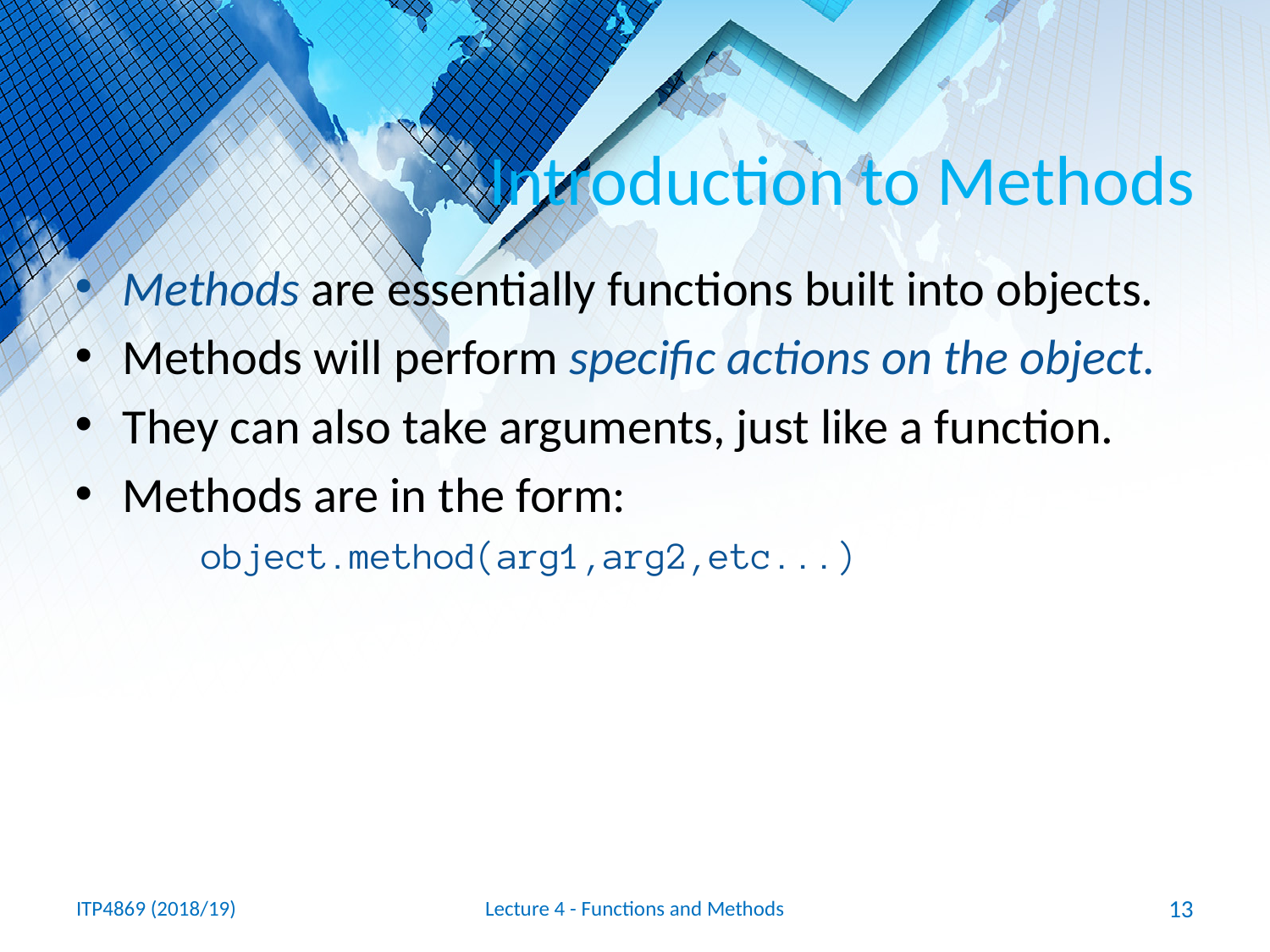

# Introduction to Methods
Methods are essentially functions built into objects.
Methods will perform specific actions on the object.
They can also take arguments, just like a function.
Methods are in the form:
object.method(arg1,arg2,etc...)

ITP4869 (2018/19)
Lecture 4 - Functions and Methods
13